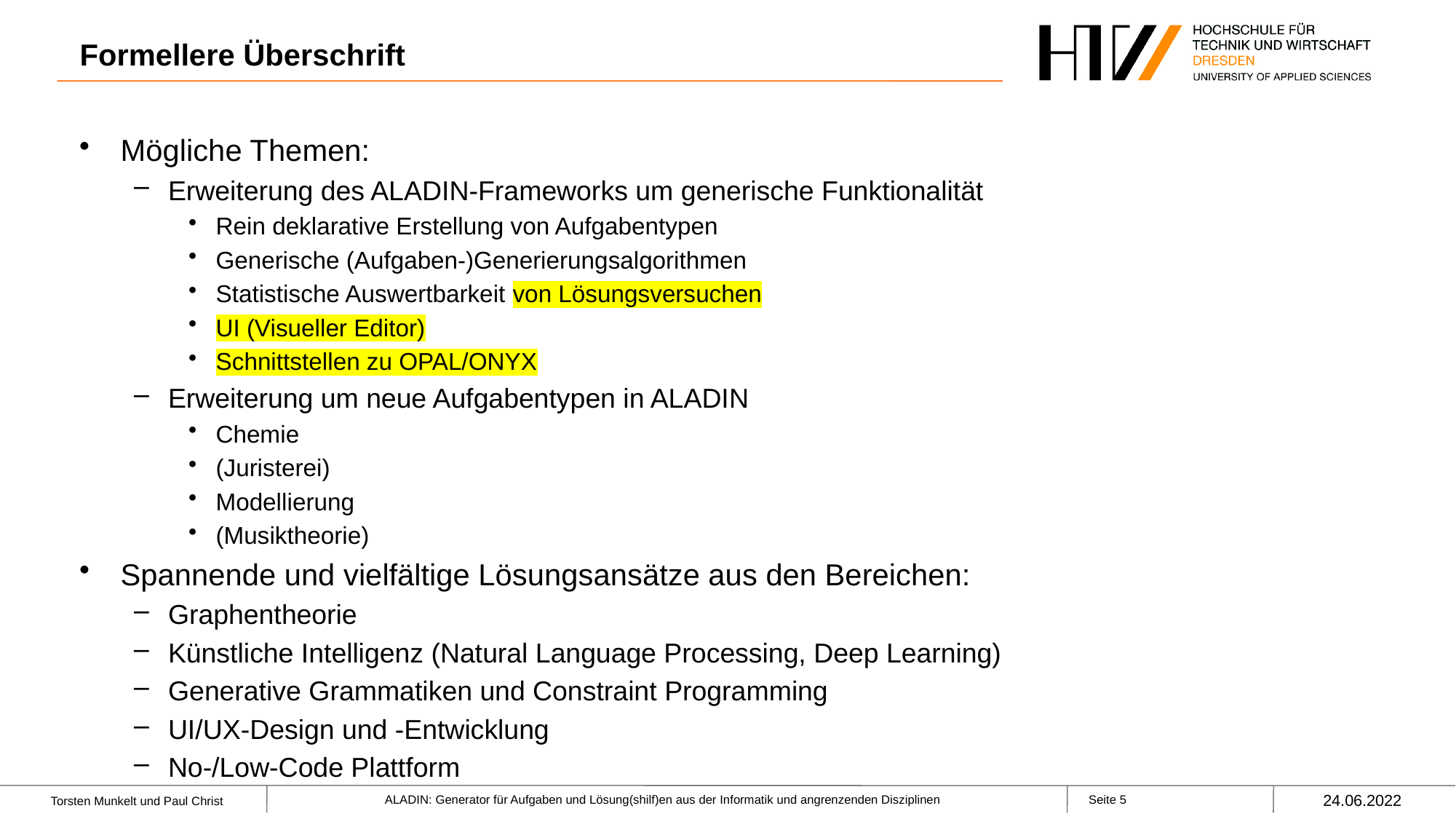

# Formellere Überschrift
Mögliche Themen:
Erweiterung des ALADIN-Frameworks um generische Funktionalität
Rein deklarative Erstellung von Aufgabentypen
Generische (Aufgaben-)Generierungsalgorithmen
Statistische Auswertbarkeit von Lösungsversuchen
UI (Visueller Editor)
Schnittstellen zu OPAL/ONYX
Erweiterung um neue Aufgabentypen in ALADIN
Chemie
(Juristerei)
Modellierung
(Musiktheorie)
Spannende und vielfältige Lösungsansätze aus den Bereichen:
Graphentheorie
Künstliche Intelligenz (Natural Language Processing, Deep Learning)
Generative Grammatiken und Constraint Programming
UI/UX-Design und -Entwicklung
No-/Low-Code Plattform

24.06.2022